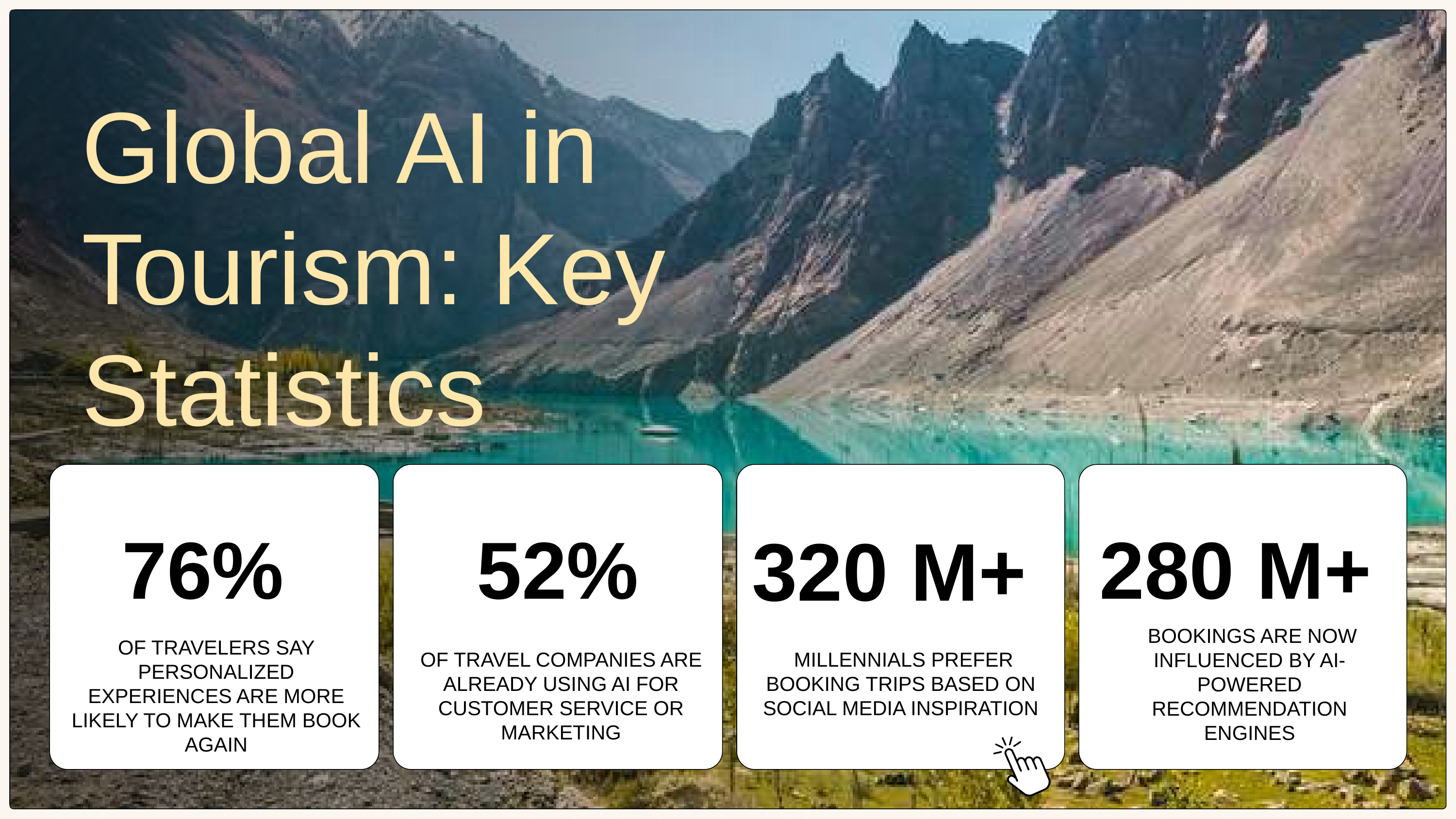

Global AI in Tourism: Key Statistics

76%
52%
280 M+
320 M+
 BOOKINGS ARE NOW INFLUENCED BY AI-POWERED RECOMMENDATION ENGINES
OF TRAVELERS SAY PERSONALIZED EXPERIENCES ARE MORE LIKELY TO MAKE THEM BOOK AGAIN
OF TRAVEL COMPANIES ARE ALREADY USING AI FOR CUSTOMER SERVICE OR MARKETING
 MILLENNIALS PREFER BOOKING TRIPS BASED ON SOCIAL MEDIA INSPIRATION